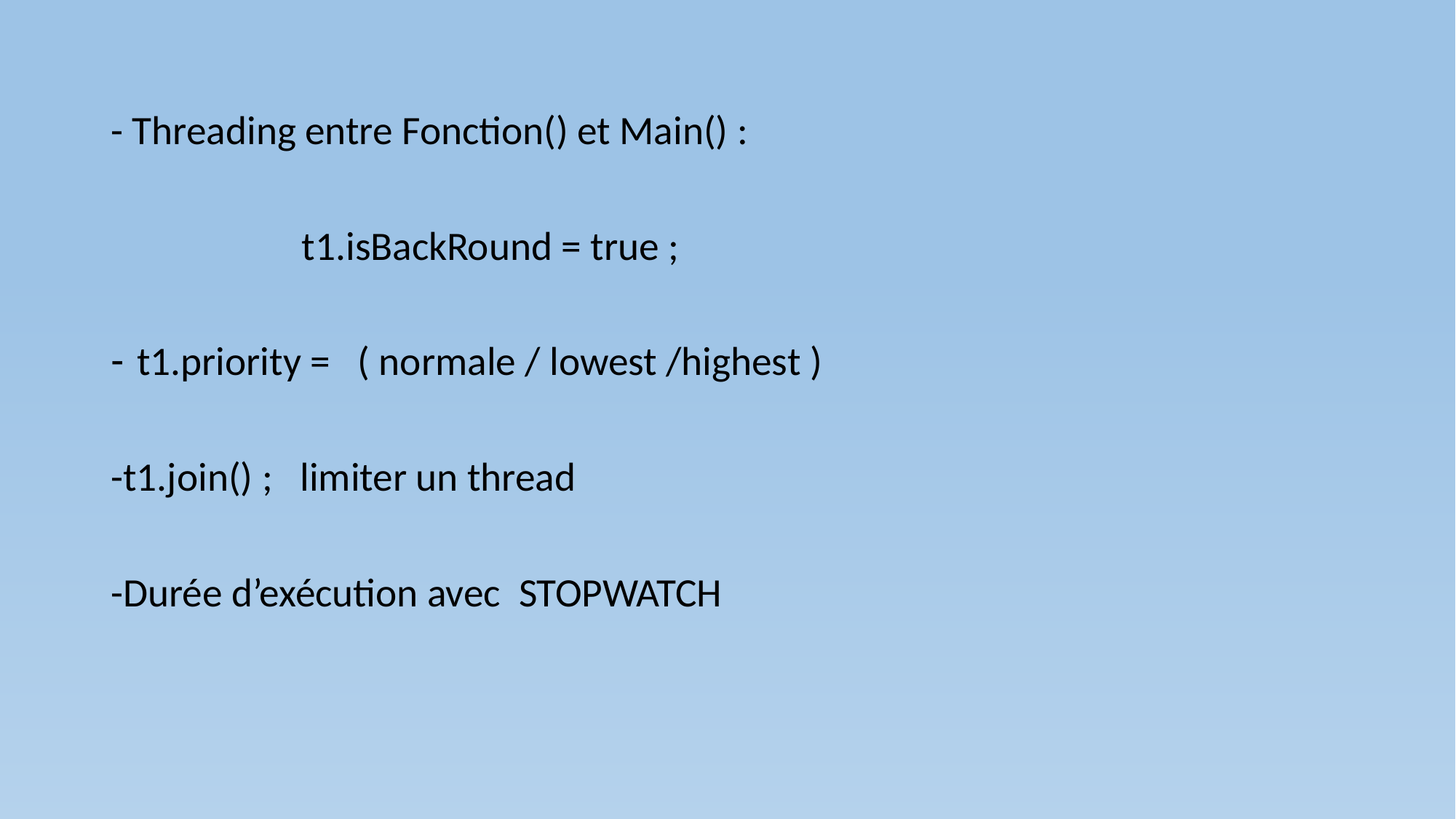

- Threading entre Fonction() et Main() :

                     t1.isBackRound = true ;

t1.priority =   ( normale / lowest /highest )

-t1.join() ;   limiter un thread

-Durée d’exécution avec  STOPWATCH